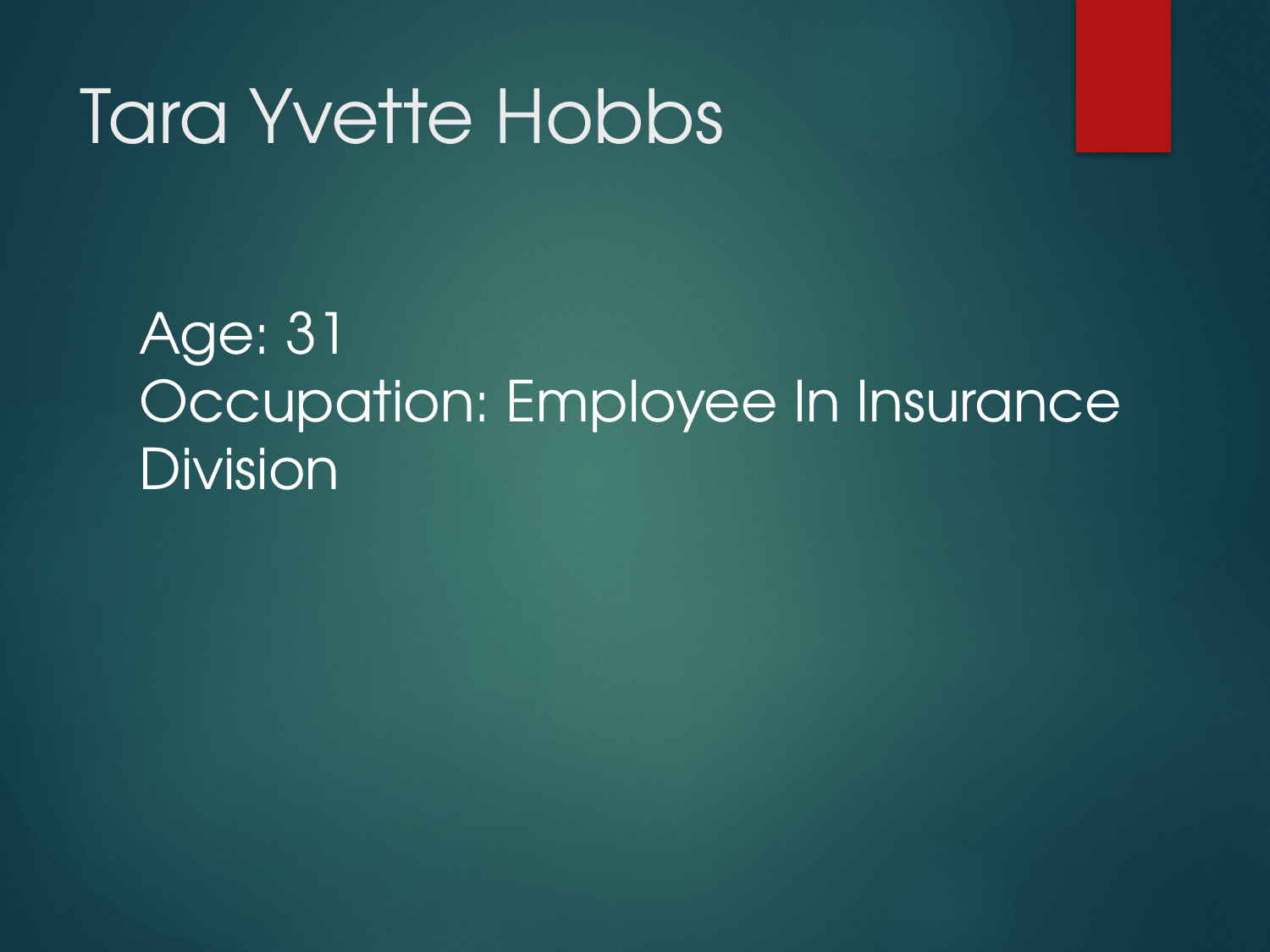

# Tara Yvette Hobbs

Age: 31
Occupation: Employee In Insurance Division